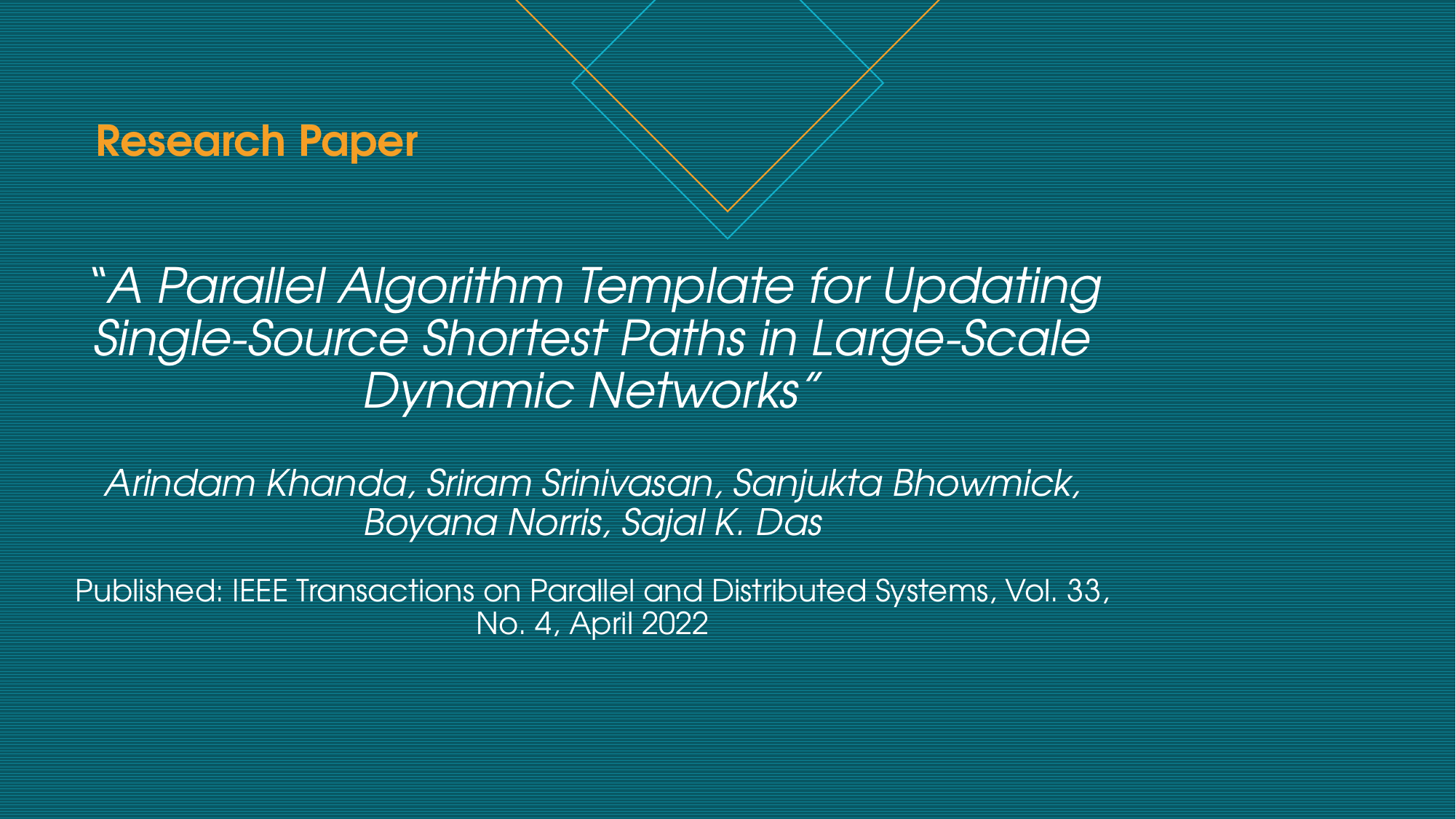

Research Paper
# “A Parallel Algorithm Template for Updating Single-Source Shortest Paths in Large-Scale Dynamic Networks” Arindam Khanda, Sriram Srinivasan, Sanjukta Bhowmick, Boyana Norris, Sajal K. Das Published: IEEE Transactions on Parallel and Distributed Systems, Vol. 33, No. 4, April 2022